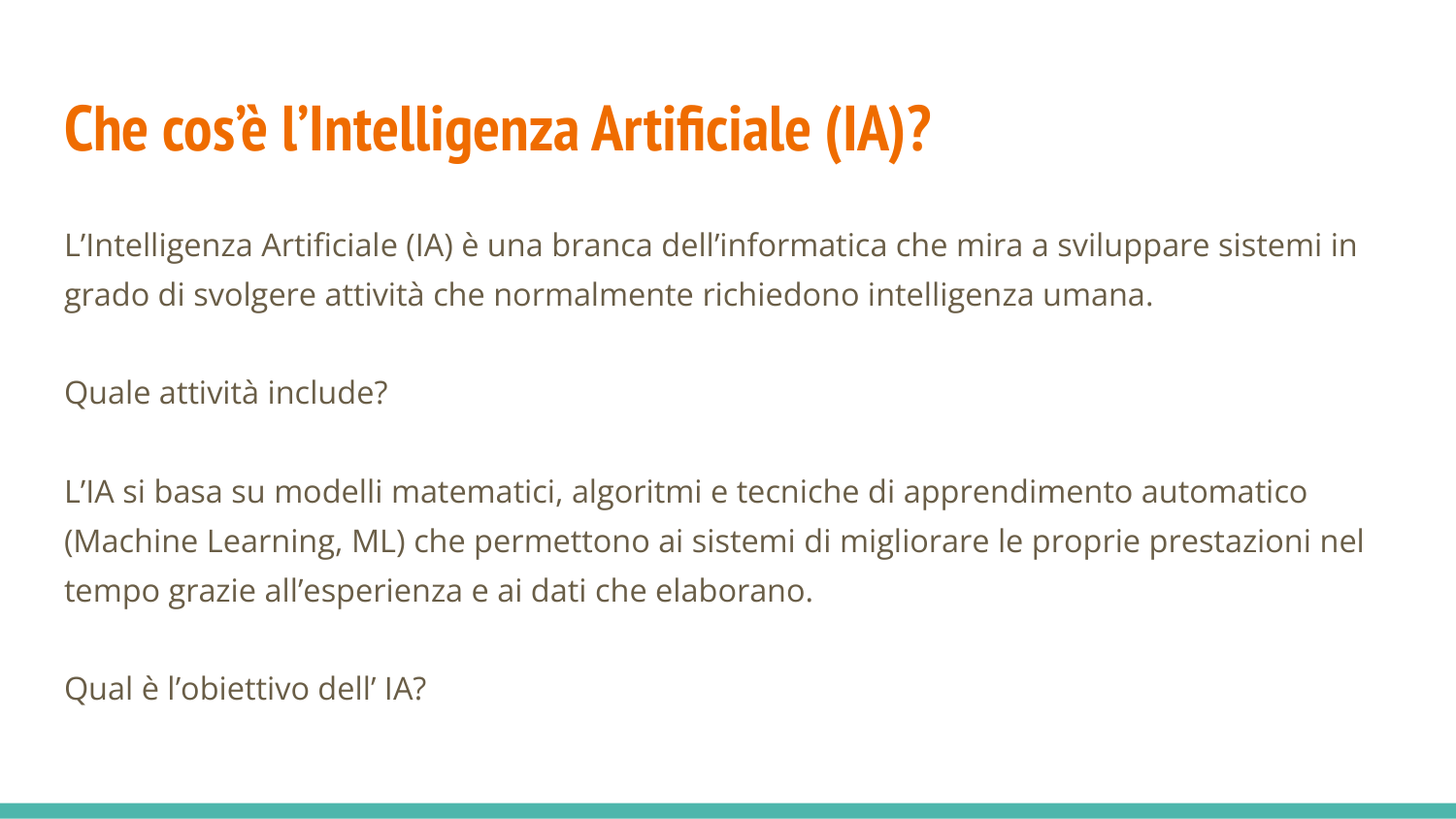

# Che cos’è l’Intelligenza Artificiale (IA)?
L’Intelligenza Artificiale (IA) è una branca dell’informatica che mira a sviluppare sistemi in grado di svolgere attività che normalmente richiedono intelligenza umana.

Quale attività include?

L’IA si basa su modelli matematici, algoritmi e tecniche di apprendimento automatico (Machine Learning, ML) che permettono ai sistemi di migliorare le proprie prestazioni nel tempo grazie all’esperienza e ai dati che elaborano.

Qual è l’obiettivo dell’ IA?